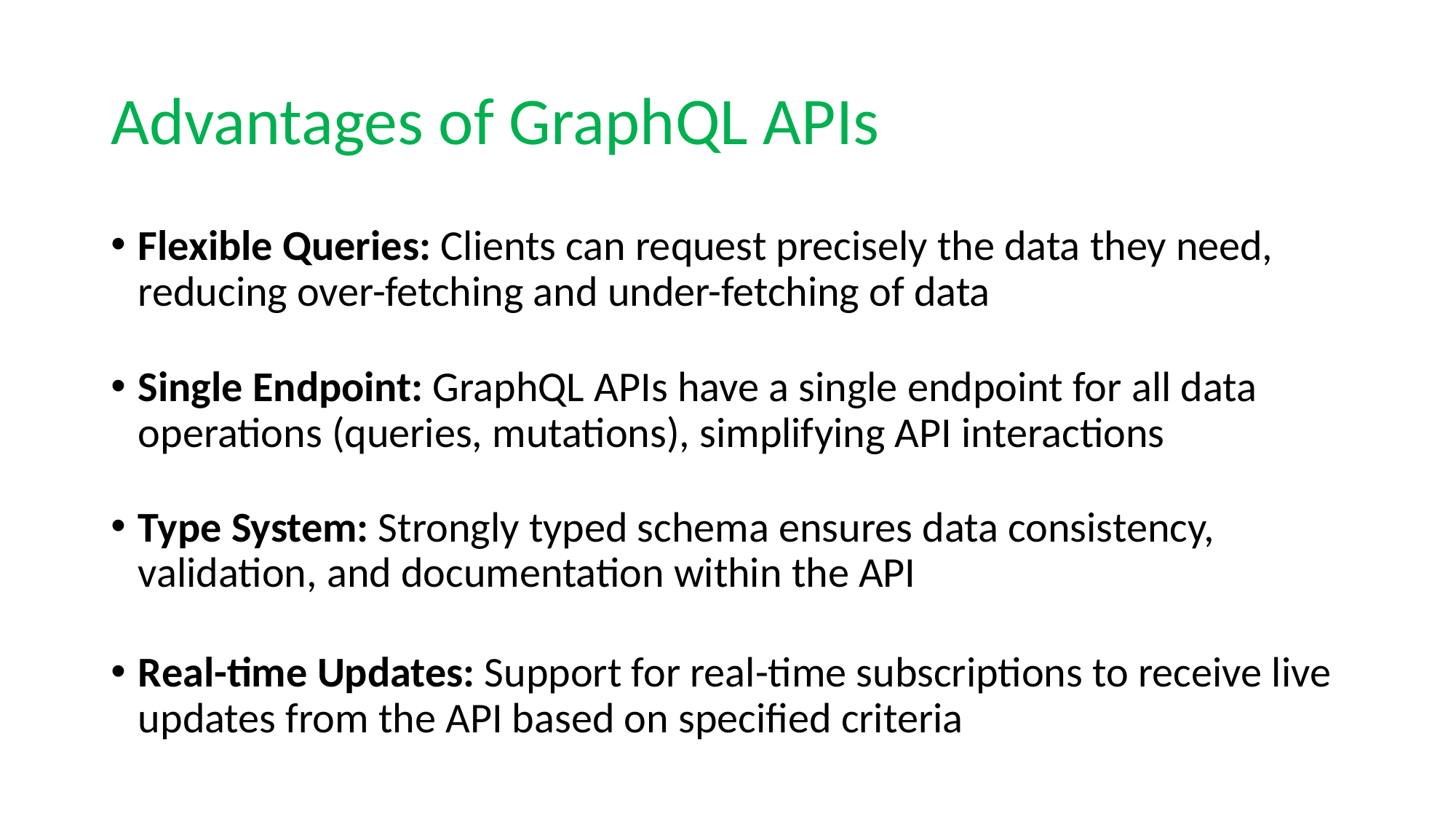

# Advantages of GraphQL APIs
Flexible Queries: Clients can request precisely the data they need, reducing over-fetching and under-fetching of data
Single Endpoint: GraphQL APIs have a single endpoint for all data operations (queries, mutations), simplifying API interactions
Type System: Strongly typed schema ensures data consistency, validation, and documentation within the API
Real-time Updates: Support for real-time subscriptions to receive live updates from the API based on specified criteria